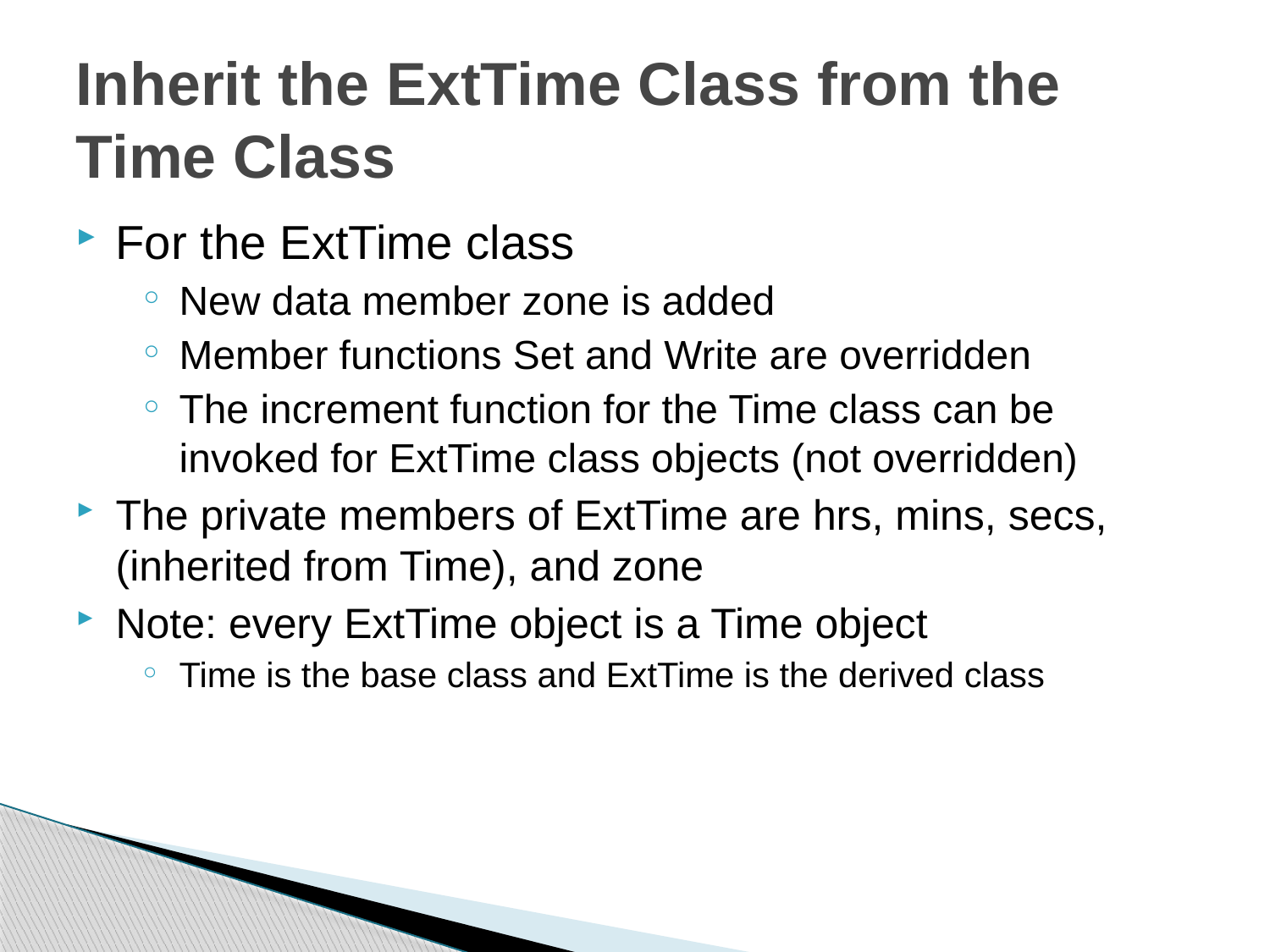

# Inherit the ExtTime Class from the Time Class
For the ExtTime class
New data member zone is added
Member functions Set and Write are overridden
The increment function for the Time class can be invoked for ExtTime class objects (not overridden)
The private members of ExtTime are hrs, mins, secs, (inherited from Time), and zone
Note: every ExtTime object is a Time object
Time is the base class and ExtTime is the derived class